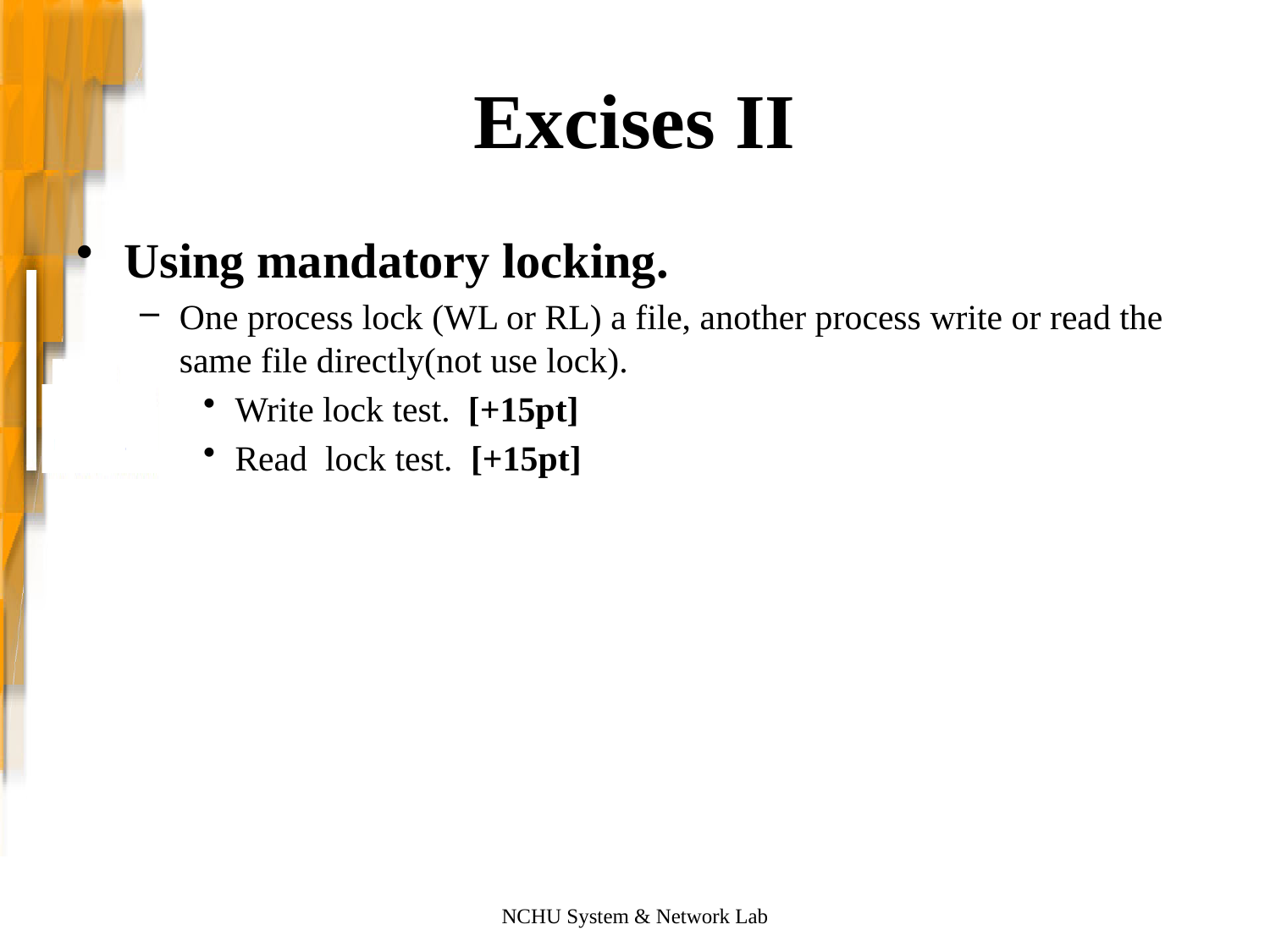

# Excises II
Using mandatory locking.
One process lock (WL or RL) a file, another process write or read the same file directly(not use lock).
Write lock test.  [+15pt]
Read  lock test.  [+15pt]
NCHU System & Network Lab